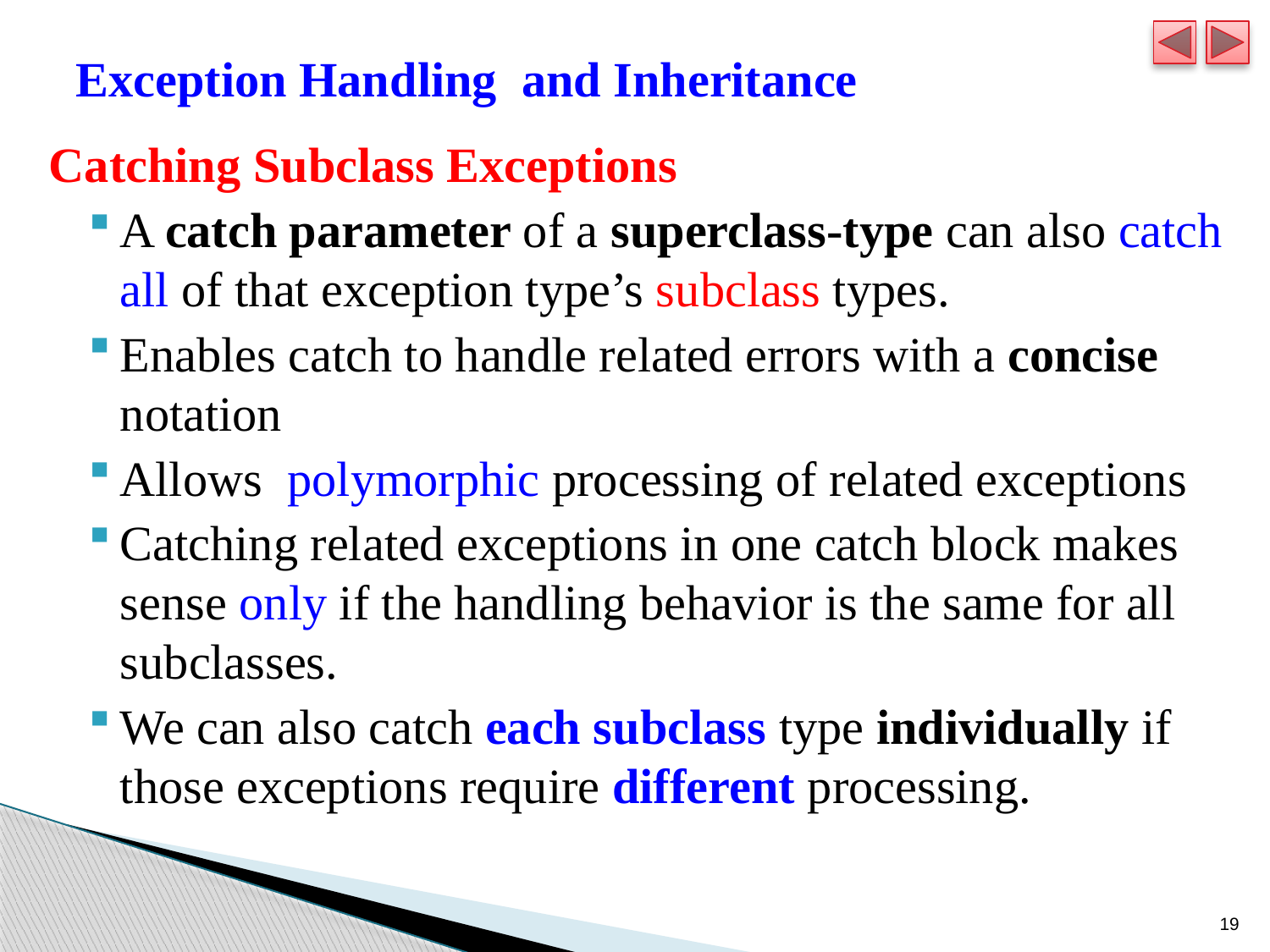

# Exception Handling  and Inheritance
Catching Subclass Exceptions
A catch parameter of a superclass-type can also catch all of that exception type’s subclass types.
Enables catch to handle related errors with a concise notation
Allows  polymorphic processing of related exceptions
Catching related exceptions in one catch block makes sense only if the handling behavior is the same for all subclasses.
We can also catch each subclass type individually if those exceptions require different processing.
19